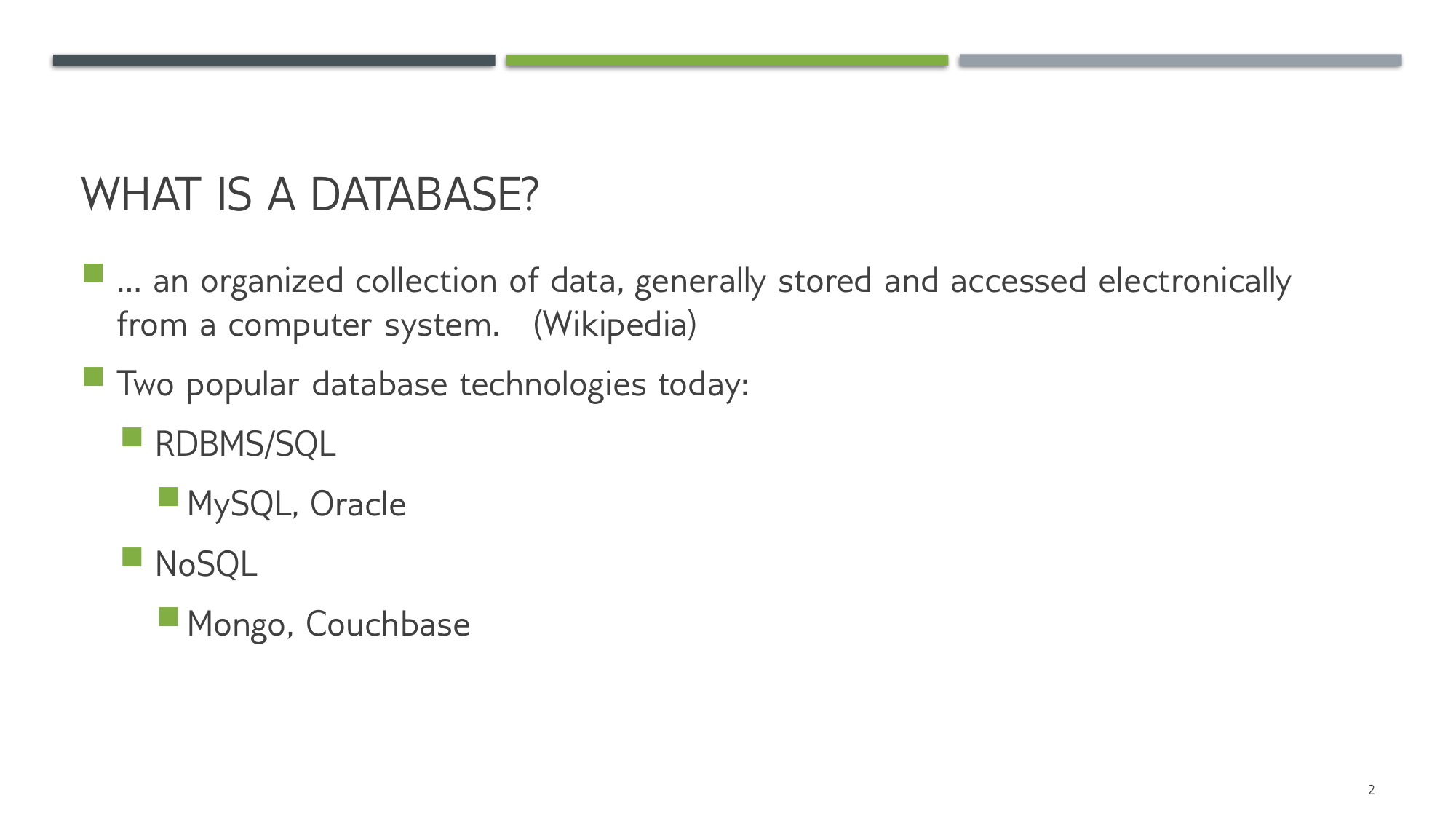

# What is a database?
… an organized collection of data, generally stored and accessed electronically from a computer system.   (Wikipedia)
Two popular database technologies today:
RDBMS/SQL
MySQL, Oracle
NoSQL
Mongo, Couchbase
2